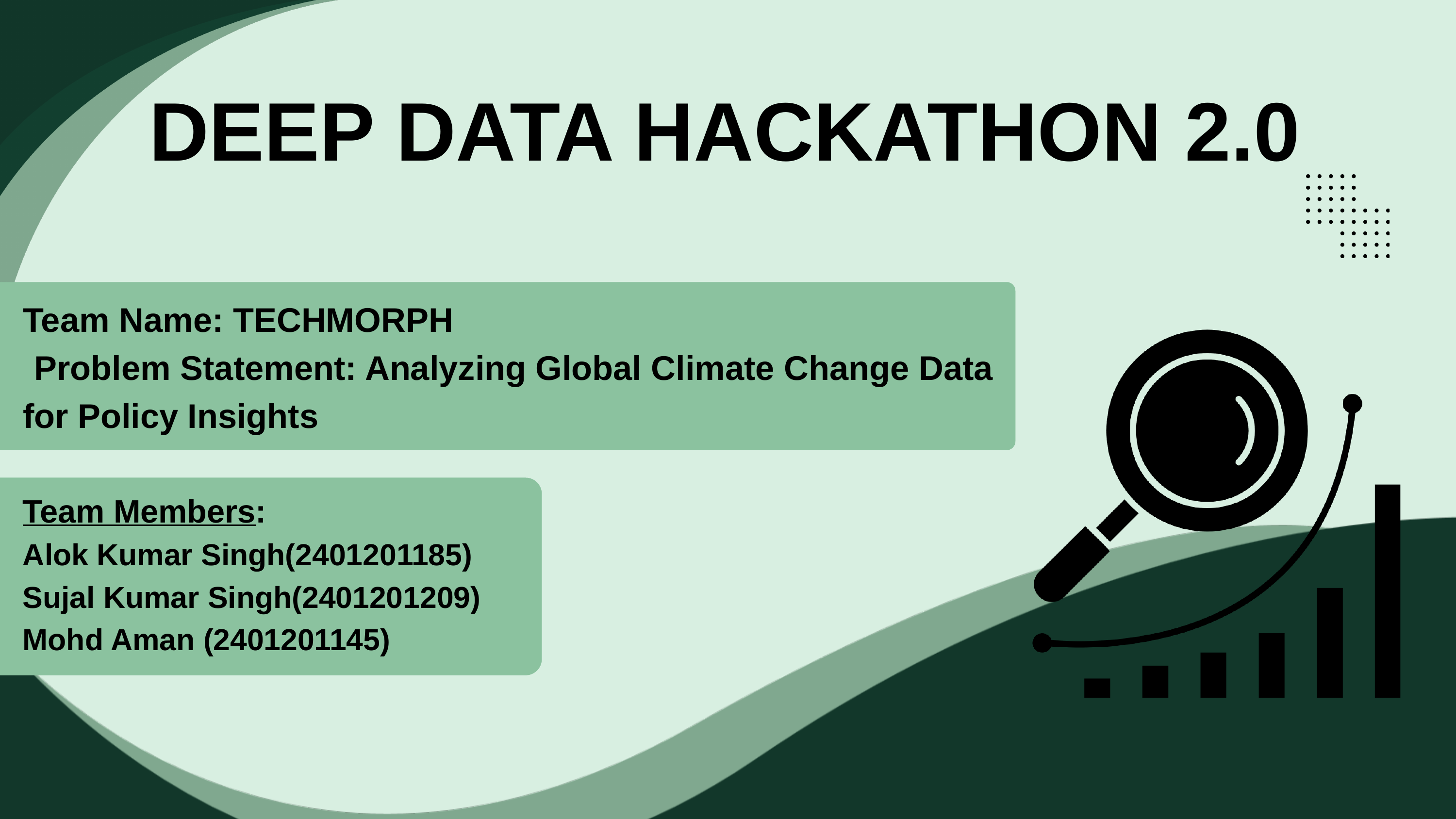

DEEP DATA HACKATHON 2.0

Team Name: TECHMORPH
Problem Statement: Analyzing Global Climate Change Data
for Policy Insights

Team Members:
Alok Kumar Singh(2401201185)
Sujal Kumar Singh(2401201209)
Mohd Aman (2401201145)